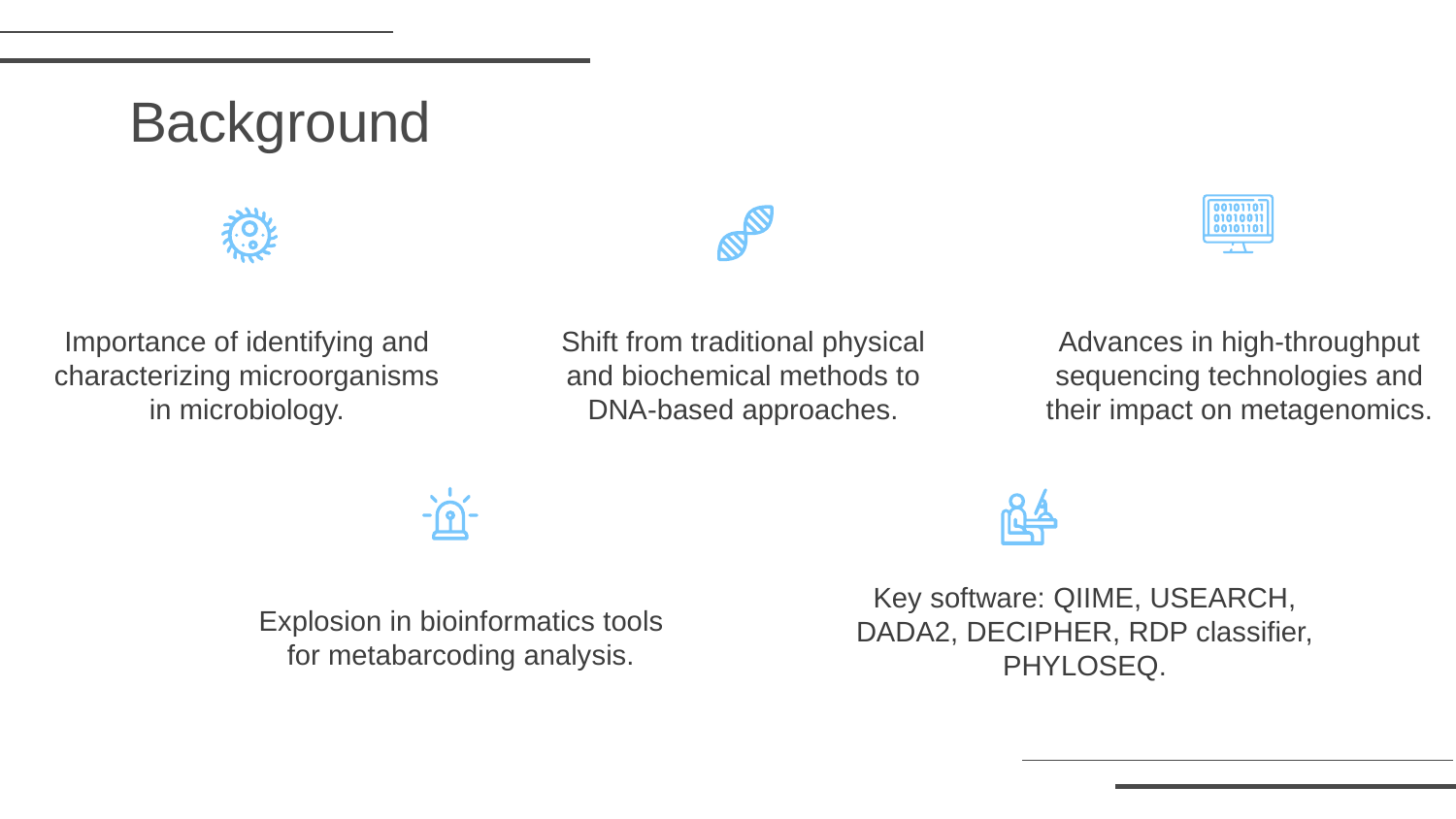

# Background

Importance of identifying and characterizing microorganisms in microbiology.
Shift from traditional physical and biochemical methods to DNA-based approaches.
Advances in high-throughput sequencing technologies and their impact on metagenomics.

Key software: QIIME, USEARCH, DADA2, DECIPHER, RDP classifier, PHYLOSEQ.
Explosion in bioinformatics tools for metabarcoding analysis.